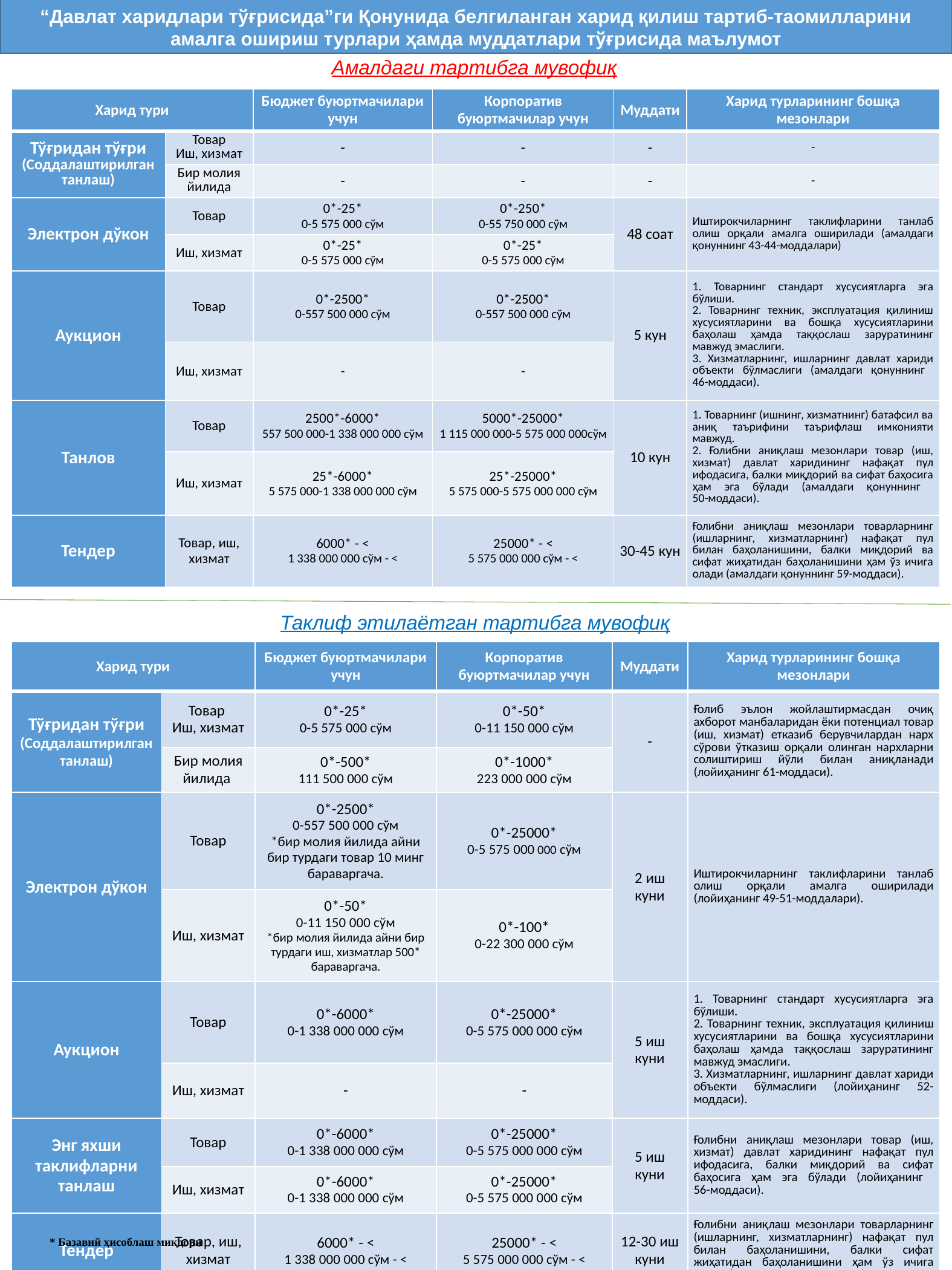

“Давлат харидлари тўғрисида”ги Қонунида белгиланган харид қилиш тартиб-таомилларини амалга ошириш турлари ҳамда муддатлари тўғрисида маълумот
Амалдаги тартибга мувофиқ
| Харид тури |  | Бюджет буюртмачилари учун | Корпоратив буюртмачилар учун | Муддати | Харид турларининг бошқа мезонлари |
| --- | --- | --- | --- | --- | --- |
| Тўғридан тўғри (Соддалаштирилган танлаш) | Товар Иш, хизмат | - | - | - | - |
|  | Бир молия йилида | - | - | - | - |
| Электрон дўкон | Товар | 0\*-25\* 0-5 575 000 сўм | 0\*-250\* 0-55 750 000 сўм | 48 соат | Иштирокчиларнинг таклифларини танлаб олиш орқали амалга оширилади (амалдаги қонуннинг 43-44-моддалари) |
|  | Иш, хизмат | 0\*-25\* 0-5 575 000 сўм | 0\*-25\* 0-5 575 000 сўм |  |  |
| Аукцион | Товар | 0\*-2500\* 0-557 500 000 сўм | 0\*-2500\* 0-557 500 000 сўм | 5 кун | 1. Товарнинг стандарт хусусиятларга эга бўлиши. 2. Товарнинг техник, эксплуатация қилиниш хусусиятларини ва бошқа хусусиятларини баҳолаш ҳамда таққослаш заруратининг мавжуд эмаслиги. 3. Хизматларнинг, ишларнинг давлат хариди объекти бўлмаслиги (амалдаги қонуннинг 46-моддаси). |
|  | Иш, хизмат | - | - |  |  |
| Танлов | Товар | 2500\*-6000\* 557 500 000-1 338 000 000 сўм | 5000\*-25000\* 1 115 000 000-5 575 000 000сўм | 10 кун | 1. Товарнинг (ишнинг, хизматнинг) батафсил ва аниқ таърифини таърифлаш имконияти мавжуд. 2. Ғолибни аниқлаш мезонлари товар (иш, хизмат) давлат харидининг нафақат пул ифодасига, балки миқдорий ва сифат баҳосига ҳам эга бўлади (амалдаги қонуннинг 50-моддаси). |
|  | Иш, хизмат | 25\*-6000\* 5 575 000-1 338 000 000 сўм | 25\*-25000\* 5 575 000-5 575 000 000 сўм |  |  |
| Тендер | Товар, иш, хизмат | 6000\* - < 1 338 000 000 cўм - < | 25000\* - < 5 575 000 000 сўм - < | 30-45 кун | Ғолибни аниқлаш мезонлари товарларнинг (ишларнинг, хизматларнинг) нафақат пул билан баҳоланишини, балки миқдорий ва сифат жиҳатидан баҳоланишини ҳам ўз ичига олади (амалдаги қонуннинг 59-моддаси). |
Таклиф этилаётган тартибга мувофиқ
1
| Харид тури |  | Бюджет буюртмачилари учун | Корпоратив буюртмачилар учун | Муддати | Харид турларининг бошқа мезонлари |
| --- | --- | --- | --- | --- | --- |
| Тўғридан тўғри (Соддалаштирилган танлаш) | Товар Иш, хизмат | 0\*-25\* 0-5 575 000 сўм | 0\*-50\* 0-11 150 000 сўм | - | Ғолиб эълон жойлаштирмасдан очиқ ахборот манбаларидан ёки потенциал товар (иш, хизмат) етказиб берувчилардан нарх сўрови ўтказиш орқали олинган нархларни солиштириш йўли билан аниқланади (лойиҳанинг 61-моддаси). |
|  | Бир молия йилида | 0\*-500\* 111 500 000 сўм | 0\*-1000\* 223 000 000 сўм |  |  |
| Электрон дўкон | Товар | 0\*-2500\* 0-557 500 000 сўм \*бир молия йилида айни бир турдаги товар 10 минг бараваргача. | 0\*-25000\* 0-5 575 000 000 сўм | 2 иш куни | Иштирокчиларнинг таклифларини танлаб олиш орқали амалга оширилади (лойиҳанинг 49-51-моддалари). |
|  | Иш, хизмат | 0\*-50\* 0-11 150 000 сўм \*бир молия йилида айни бир турдаги иш, хизматлар 500\* бараваргача. | 0\*-100\* 0-22 300 000 сўм |  |  |
| Аукцион | Товар | 0\*-6000\* 0-1 338 000 000 сўм | 0\*-25000\* 0-5 575 000 000 сўм | 5 иш куни | 1. Товарнинг стандарт хусусиятларга эга бўлиши. 2. Товарнинг техник, эксплуатация қилиниш хусусиятларини ва бошқа хусусиятларини баҳолаш ҳамда таққослаш заруратининг мавжуд эмаслиги. 3. Хизматларнинг, ишларнинг давлат хариди объекти бўлмаслиги (лойиҳанинг 52-моддаси). |
|  | Иш, хизмат | - | - |  |  |
| Энг яхши таклифларни танлаш | Товар | 0\*-6000\* 0-1 338 000 000 сўм | 0\*-25000\* 0-5 575 000 000 сўм | 5 иш куни | Ғолибни аниқлаш мезонлари товар (иш, хизмат) давлат харидининг нафақат пул ифодасига, балки миқдорий ва сифат баҳосига ҳам эга бўлади (лойиҳанинг 56-моддаси). |
|  | Иш, хизмат | 0\*-6000\* 0-1 338 000 000 сўм | 0\*-25000\* 0-5 575 000 000 сўм |  |  |
| Тендер | Товар, иш, хизмат | 6000\* - < 1 338 000 000 cўм - < | 25000\* - < 5 575 000 000 сўм - < | 12-30 иш куни | Ғолибни аниқлаш мезонлари товарларнинг (ишларнинг, хизматларнинг) нафақат пул билан баҳоланишини, балки сифат жиҳатидан баҳоланишини ҳам ўз ичига олади (лойиҳанинг 64-моддаси). |
* Базавий ҳисоблаш миқдори